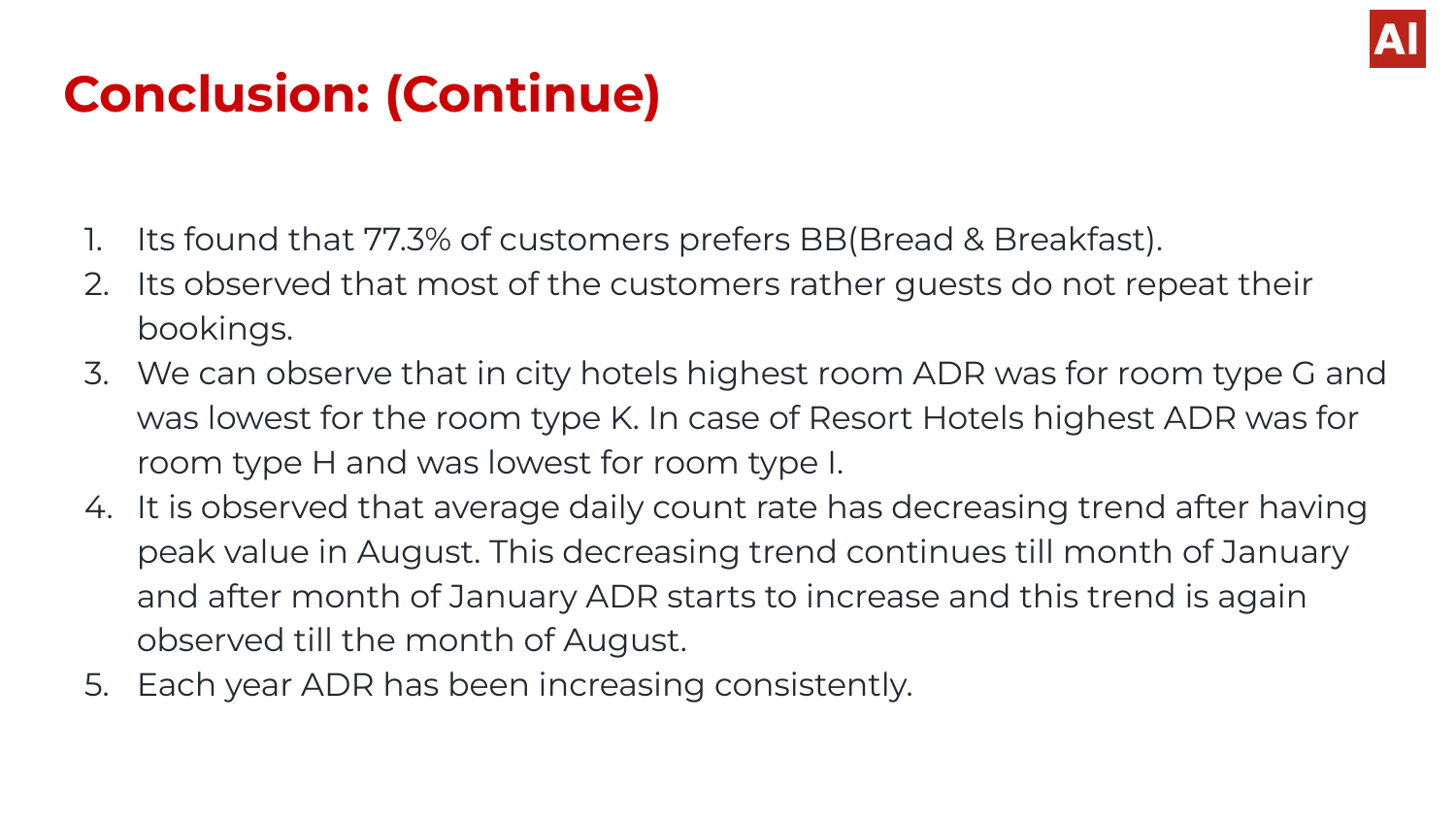

Conclusion: (Continue)
Its found that 77.3% of customers prefers BB(Bread & Breakfast).
Its observed that most of the customers rather guests do not repeat their bookings.
We can observe that in city hotels highest room ADR was for room type G and was lowest for the room type K. In case of Resort Hotels highest ADR was for room type H and was lowest for room type I.
It is observed that average daily count rate has decreasing trend after having peak value in August. This decreasing trend continues till month of January and after month of January ADR starts to increase and this trend is again observed till the month of August.
Each year ADR has been increasing consistently.